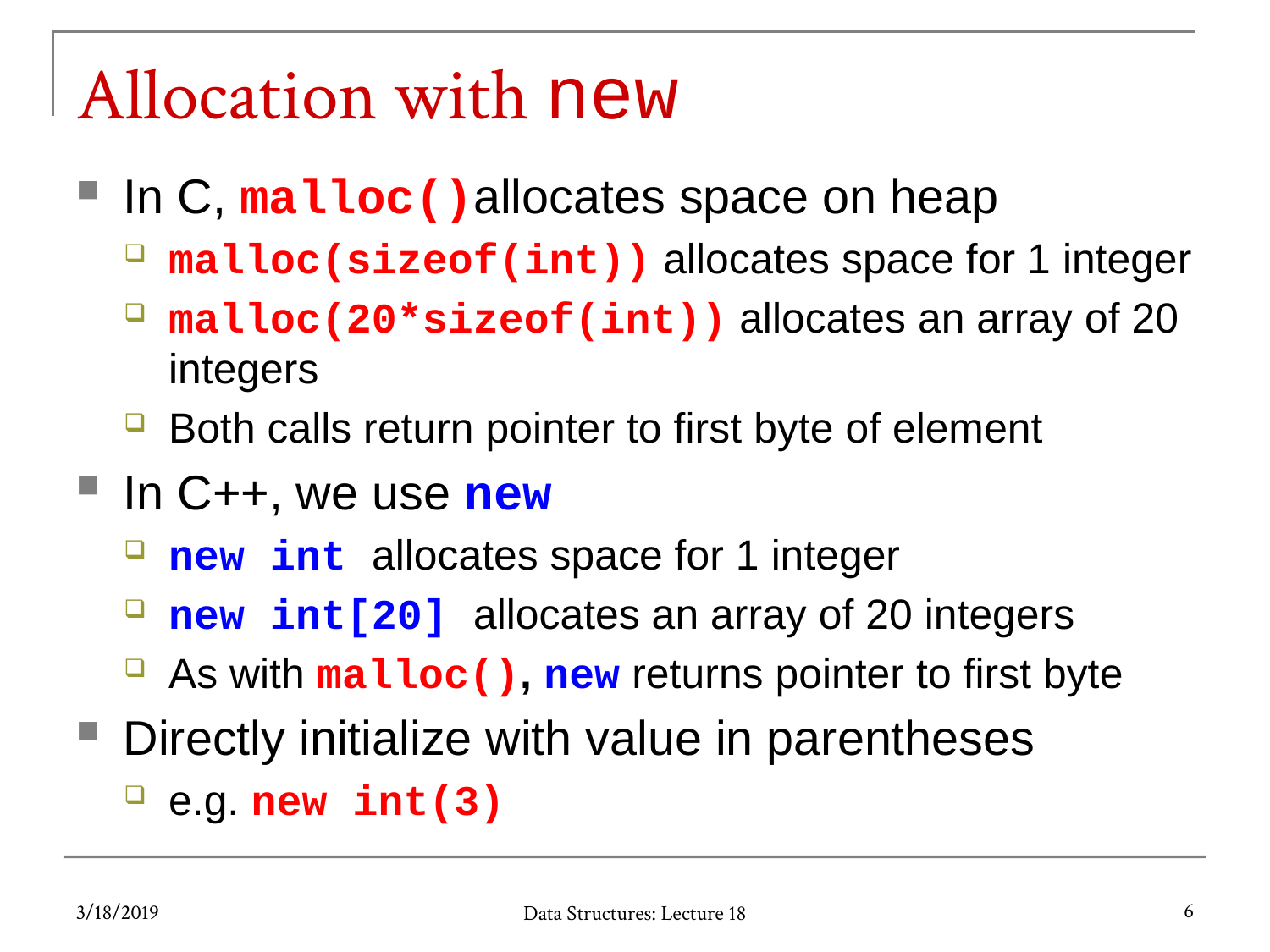

# Allocation with new
In C, malloc()allocates space on heap
malloc(sizeof(int)) allocates space for 1 integer
malloc(20*sizeof(int)) allocates an array of 20 integers
Both calls return pointer to first byte of element
In C++, we use new
new int allocates space for 1 integer
new int[20] allocates an array of 20 integers
As with malloc(), new returns pointer to first byte
Directly initialize with value in parentheses
e.g. new int(3)
3/18/2019
6
Data Structures: Lecture 18